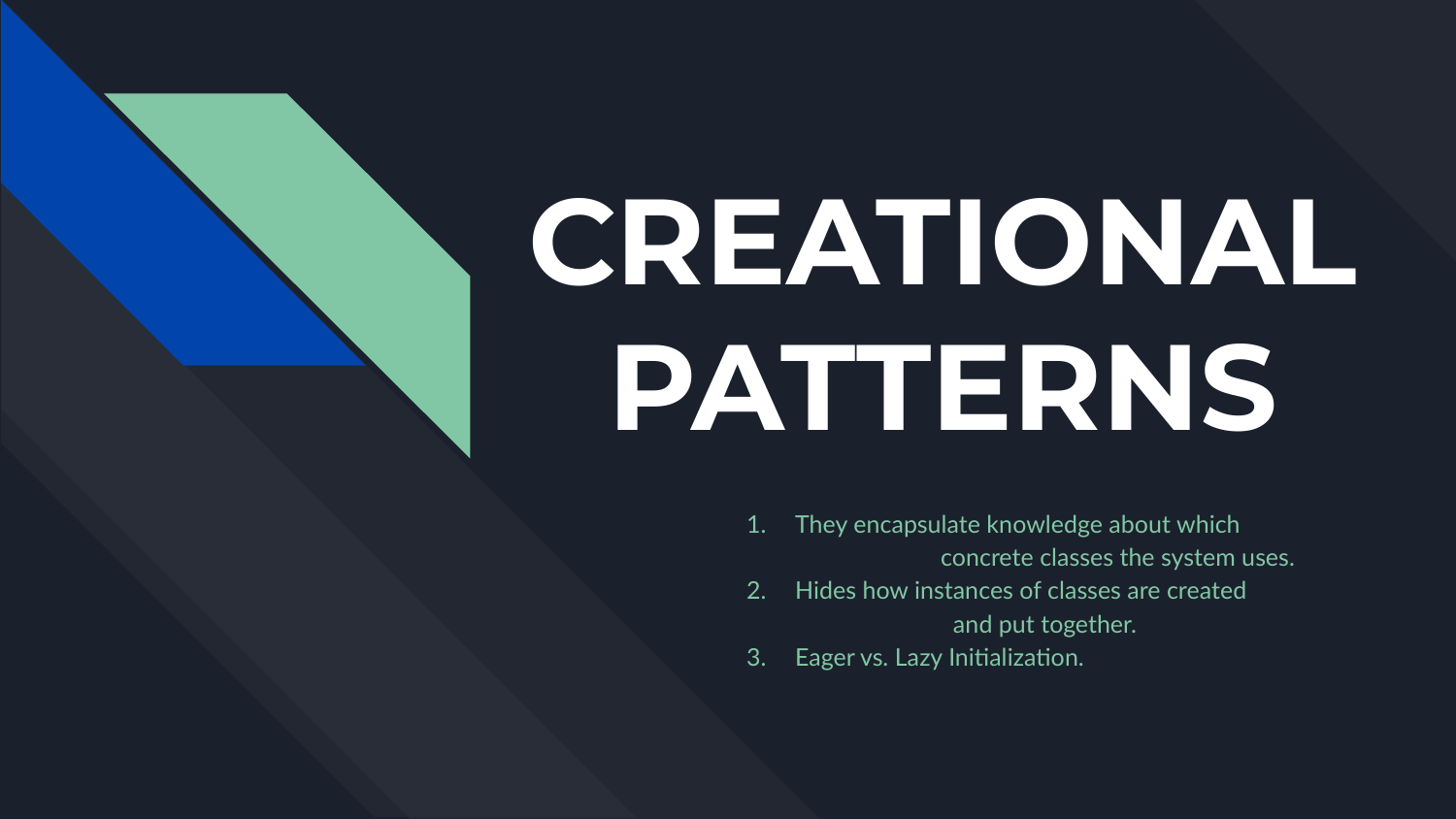

# CREATIONAL
PATTERNS
They encapsulate knowledge about which 	concrete classes the system uses.
Hides how instances of classes are created	  and put together.
Eager vs. Lazy Initialization.